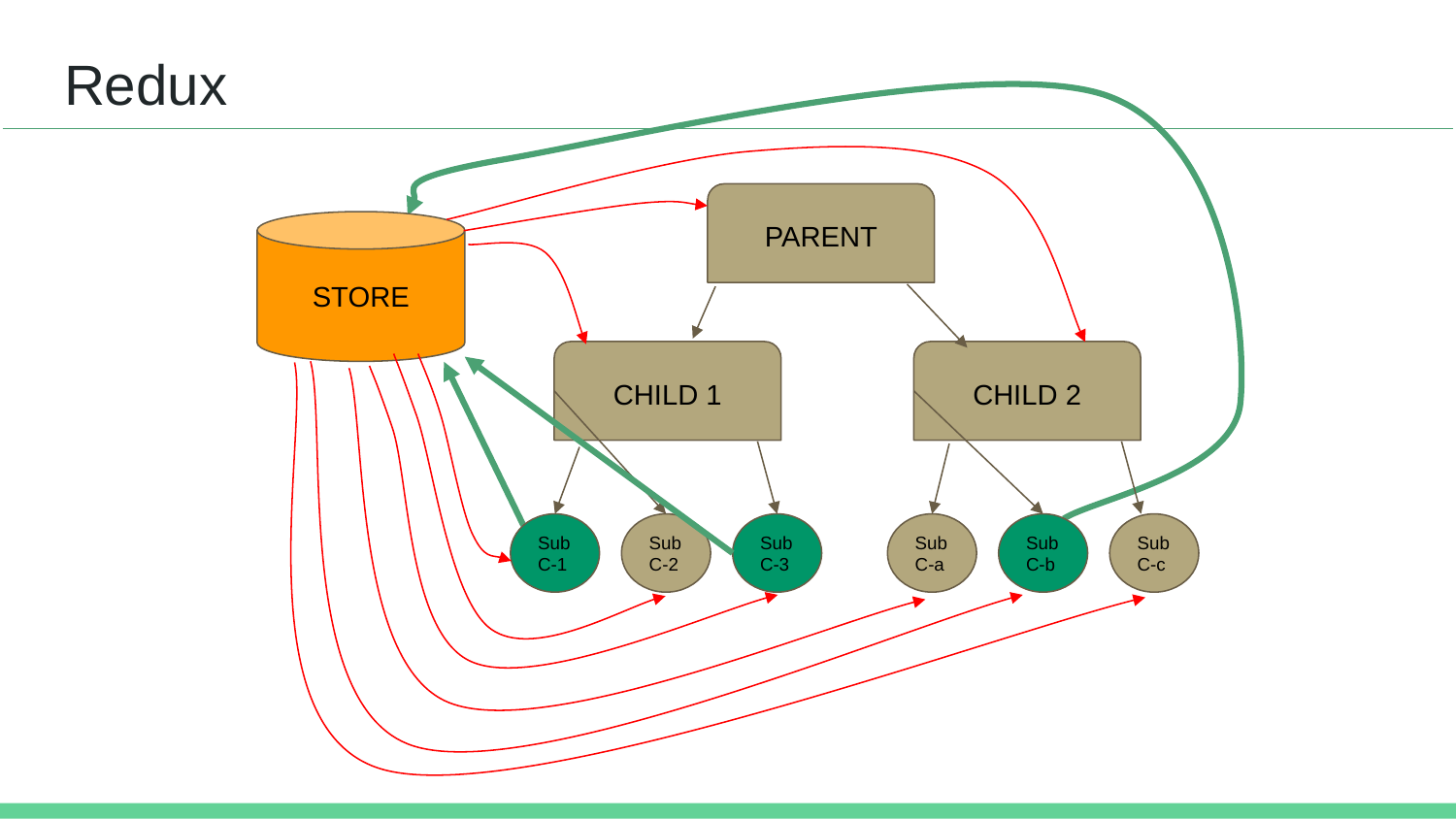

# Redux

PARENT

STORE

CHILD 1
CHILD 2

Sub C-1
Sub C-2
Sub C-3
Sub C-a
Sub C-b
Sub C-c